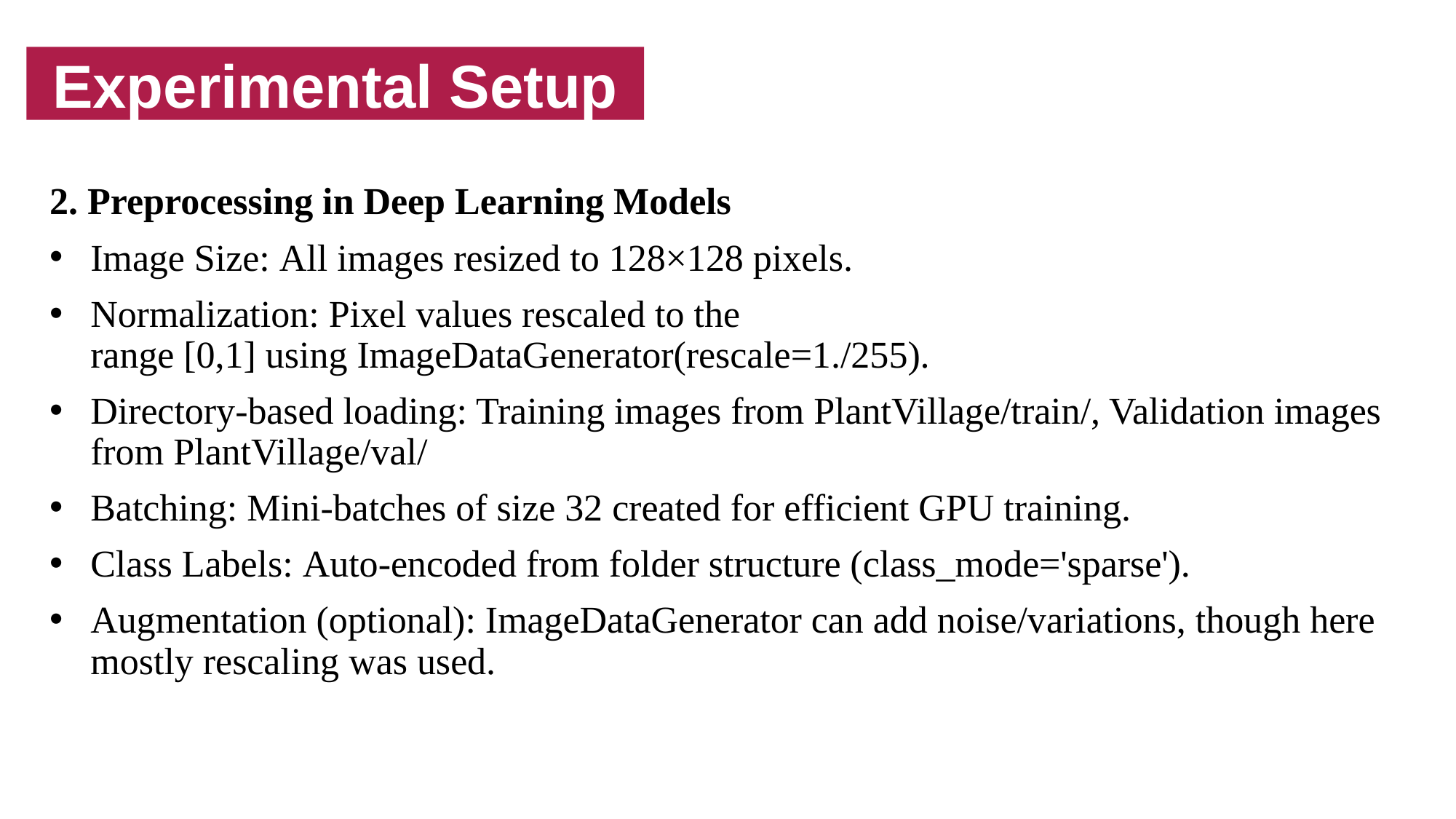

Experimental Setup
2. Preprocessing in Deep Learning Models
Image Size: All images resized to 128×128 pixels.
Normalization: Pixel values rescaled to the range [0,1] using ImageDataGenerator(rescale=1./255).
Directory-based loading: Training images from PlantVillage/train/, Validation images from PlantVillage/val/
Batching: Mini-batches of size 32 created for efficient GPU training.
Class Labels: Auto-encoded from folder structure (class_mode='sparse').
Augmentation (optional): ImageDataGenerator can add noise/variations, though here mostly rescaling was used.